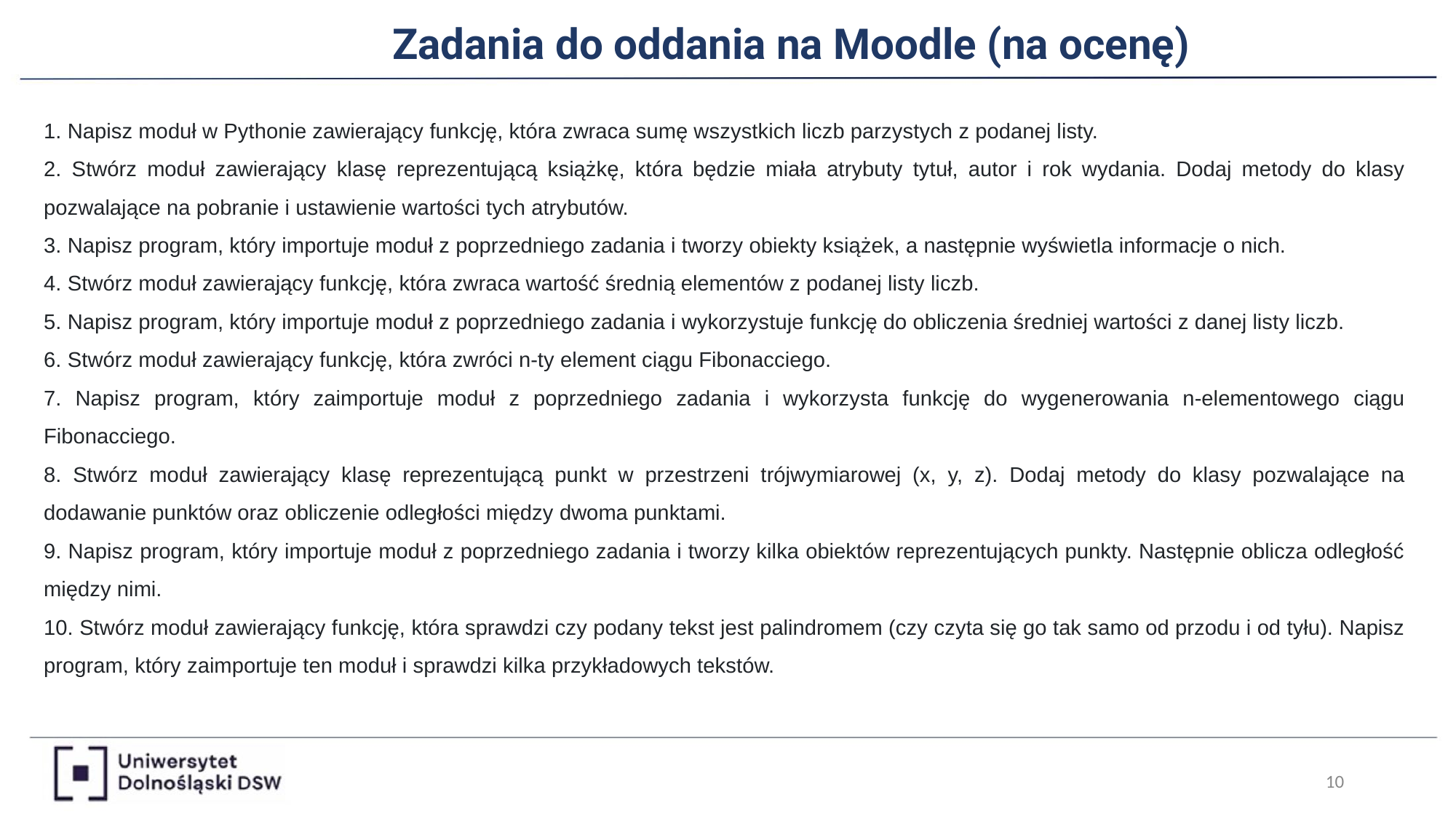

Zadania do oddania na Moodle (na ocenę)
1. Napisz moduł w Pythonie zawierający funkcję, która zwraca sumę wszystkich liczb parzystych z podanej listy.
2. Stwórz moduł zawierający klasę reprezentującą książkę, która będzie miała atrybuty tytuł, autor i rok wydania. Dodaj metody do klasy pozwalające na pobranie i ustawienie wartości tych atrybutów.
3. Napisz program, który importuje moduł z poprzedniego zadania i tworzy obiekty książek, a następnie wyświetla informacje o nich.
4. Stwórz moduł zawierający funkcję, która zwraca wartość średnią elementów z podanej listy liczb.
5. Napisz program, który importuje moduł z poprzedniego zadania i wykorzystuje funkcję do obliczenia średniej wartości z danej listy liczb.
6. Stwórz moduł zawierający funkcję, która zwróci n-ty element ciągu Fibonacciego.
7. Napisz program, który zaimportuje moduł z poprzedniego zadania i wykorzysta funkcję do wygenerowania n-elementowego ciągu Fibonacciego.
8. Stwórz moduł zawierający klasę reprezentującą punkt w przestrzeni trójwymiarowej (x, y, z). Dodaj metody do klasy pozwalające na dodawanie punktów oraz obliczenie odległości między dwoma punktami.
9. Napisz program, który importuje moduł z poprzedniego zadania i tworzy kilka obiektów reprezentujących punkty. Następnie oblicza odległość między nimi.
10. Stwórz moduł zawierający funkcję, która sprawdzi czy podany tekst jest palindromem (czy czyta się go tak samo od przodu i od tyłu). Napisz program, który zaimportuje ten moduł i sprawdzi kilka przykładowych tekstów.
10